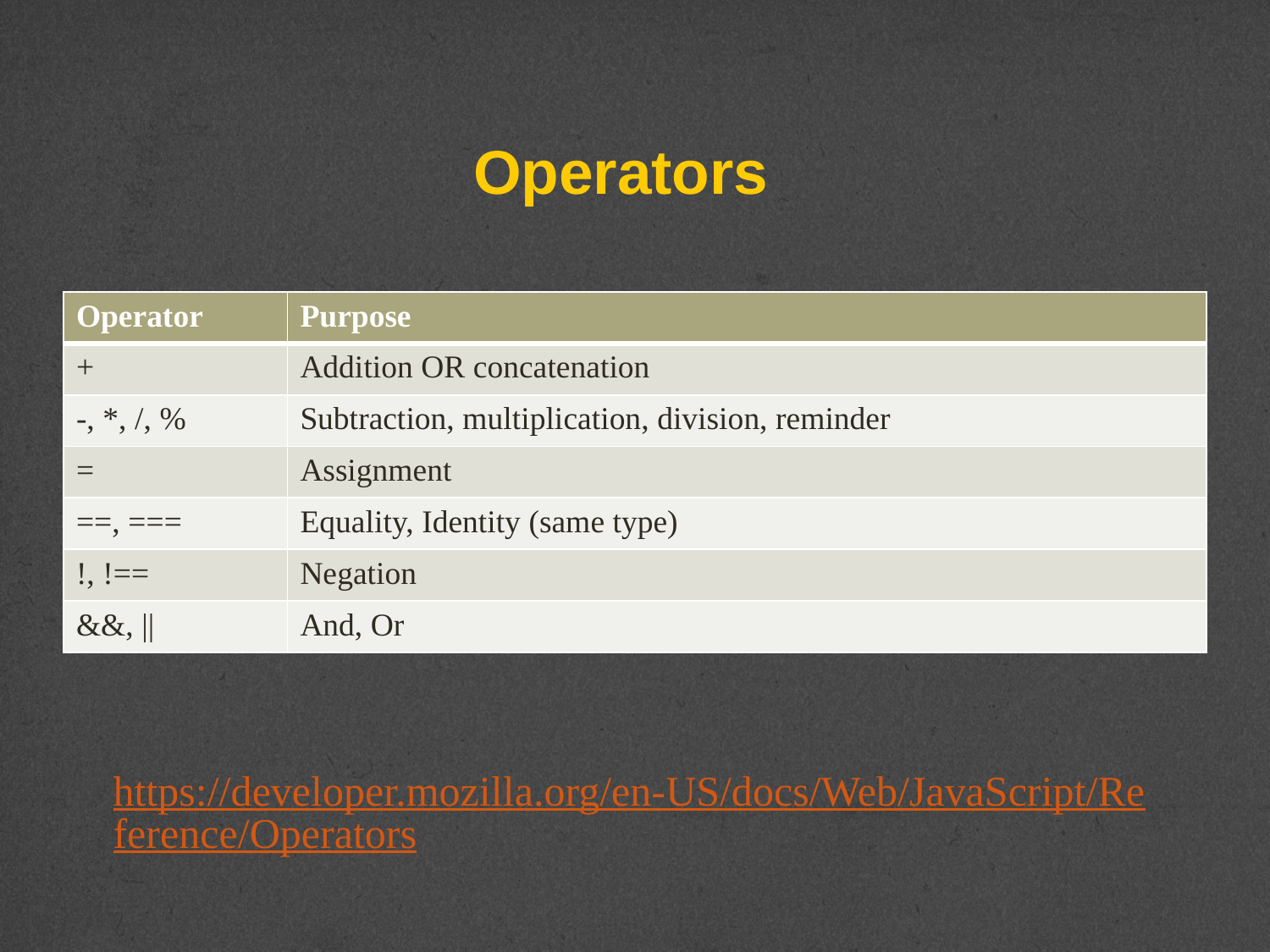

# Operators
| Operator | Purpose |
| --- | --- |
| + | Addition OR concatenation |
| -, \*, /, % | Subtraction, multiplication, division, reminder |
| = | Assignment |
| ==, === | Equality, Identity (same type) |
| !, !== | Negation |
| &&, || | And, Or |
https://developer.mozilla.org/en-US/docs/Web/JavaScript/Reference/Operators